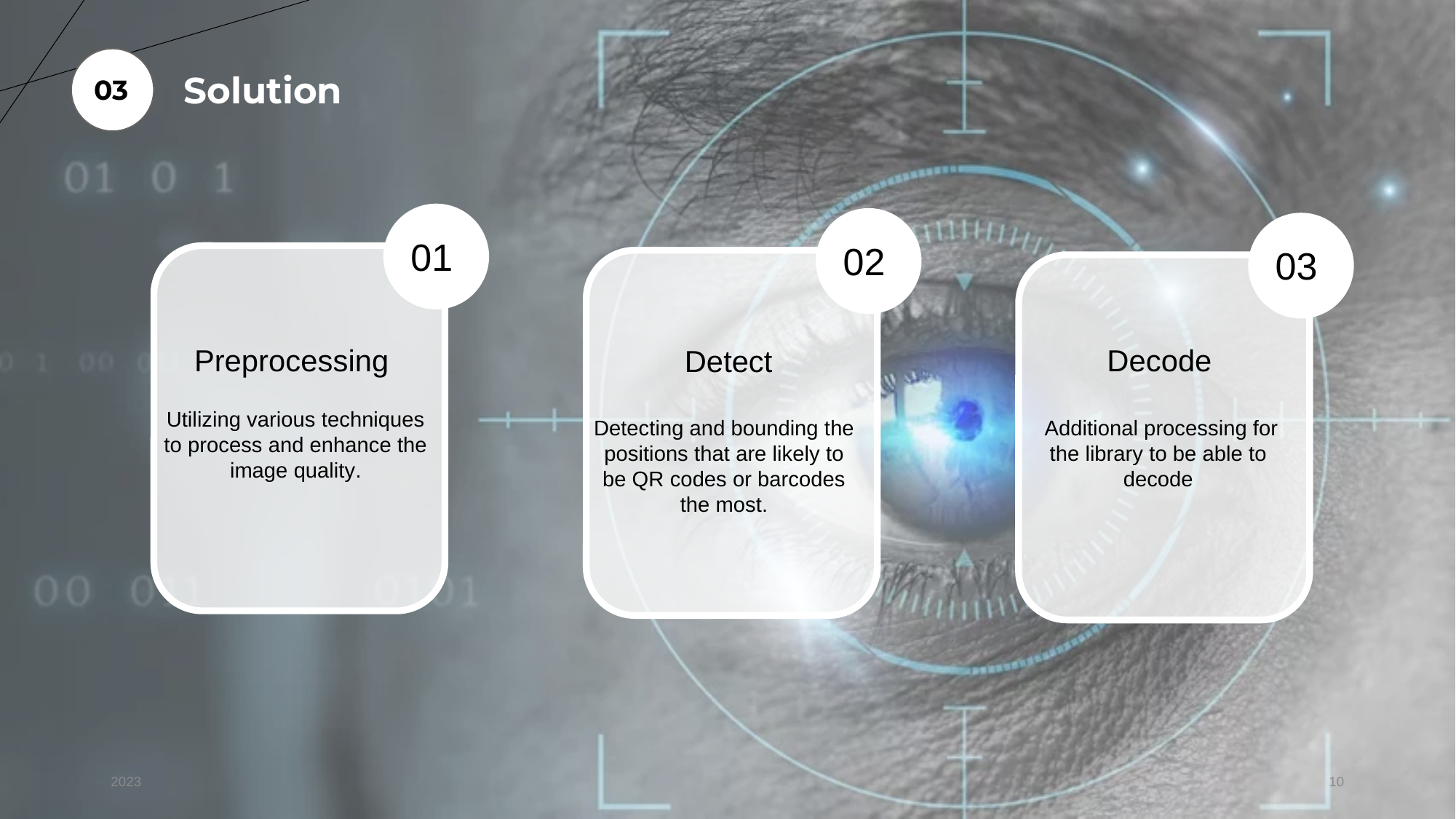

Solution
03

01

Preprocessing
Utilizing various techniques to process and enhance the image quality.

02

Detect
Detecting and bounding the positions that are likely to be QR codes or barcodes the most.

03

Decode
 Additional processing for the library to be able to decode
2023
10